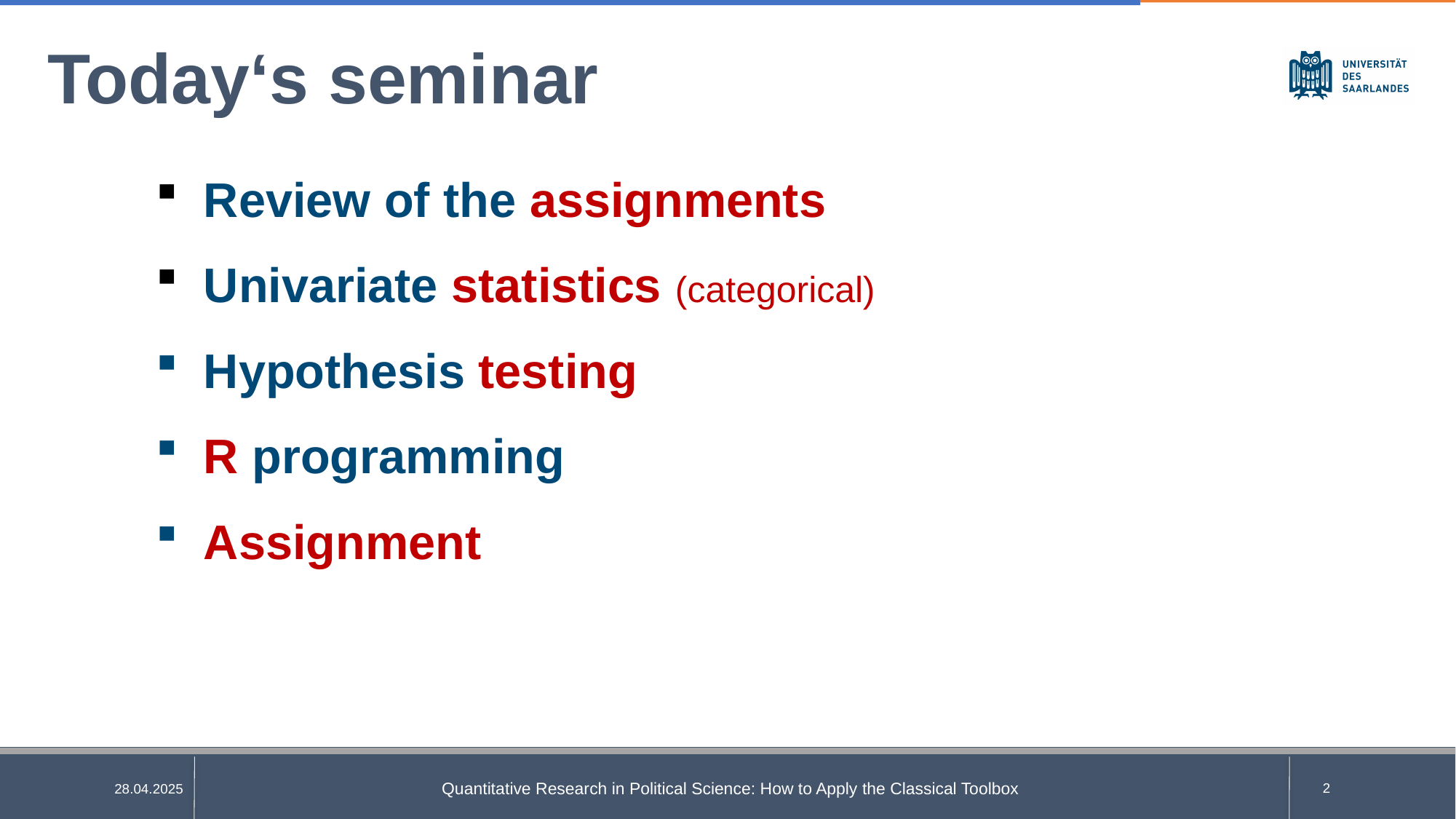

# Today‘s seminar
 Review of the assignments
 Univariate statistics (categorical)
 Hypothesis testing
 R programming
 Assignment

Quantitative Research in Political Science: How to Apply the Classical Toolbox
2
28.04.2025